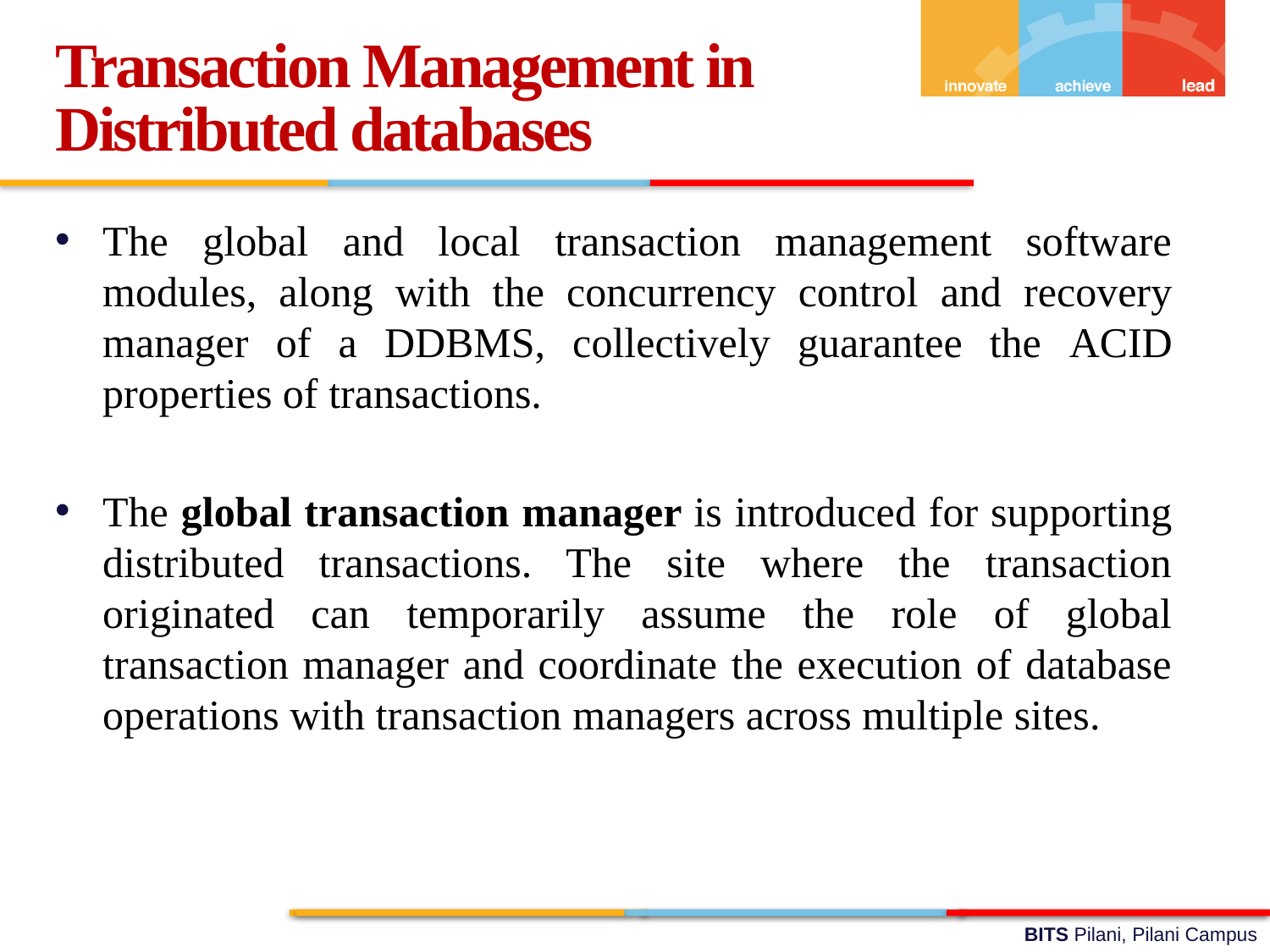

Transaction Management in Distributed databases
The global and local transaction management software modules, along with the concurrency control and recovery manager of a DDBMS, collectively guarantee the ACID properties of transactions.

The global transaction manager is introduced for supporting distributed transactions. The site where the transaction originated can temporarily assume the role of global transaction manager and coordinate the execution of database operations with transaction managers across multiple sites.